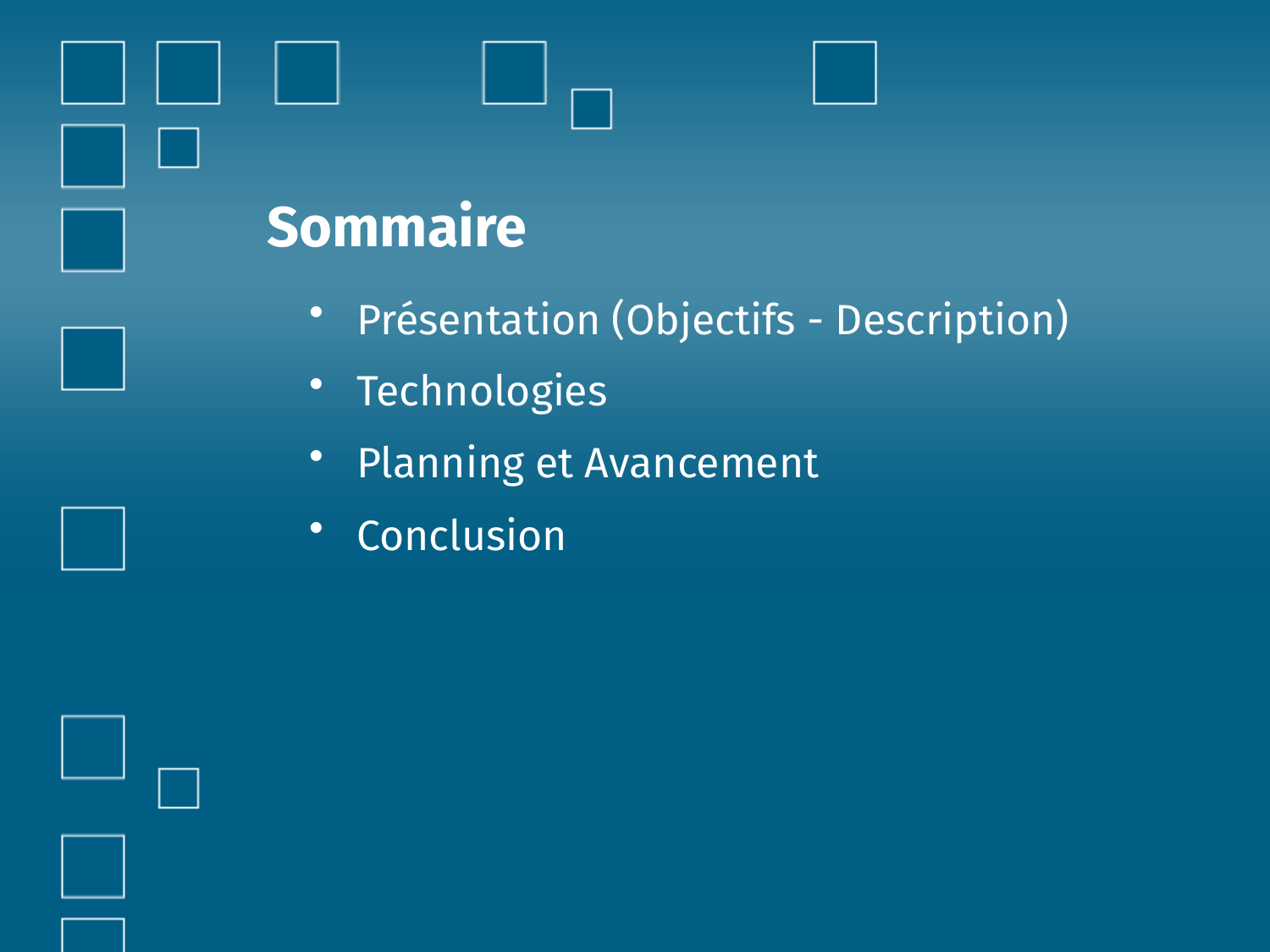

# Sommaire
Présentation (Objectifs - Description)
Technologies
Planning et Avancement
Conclusion